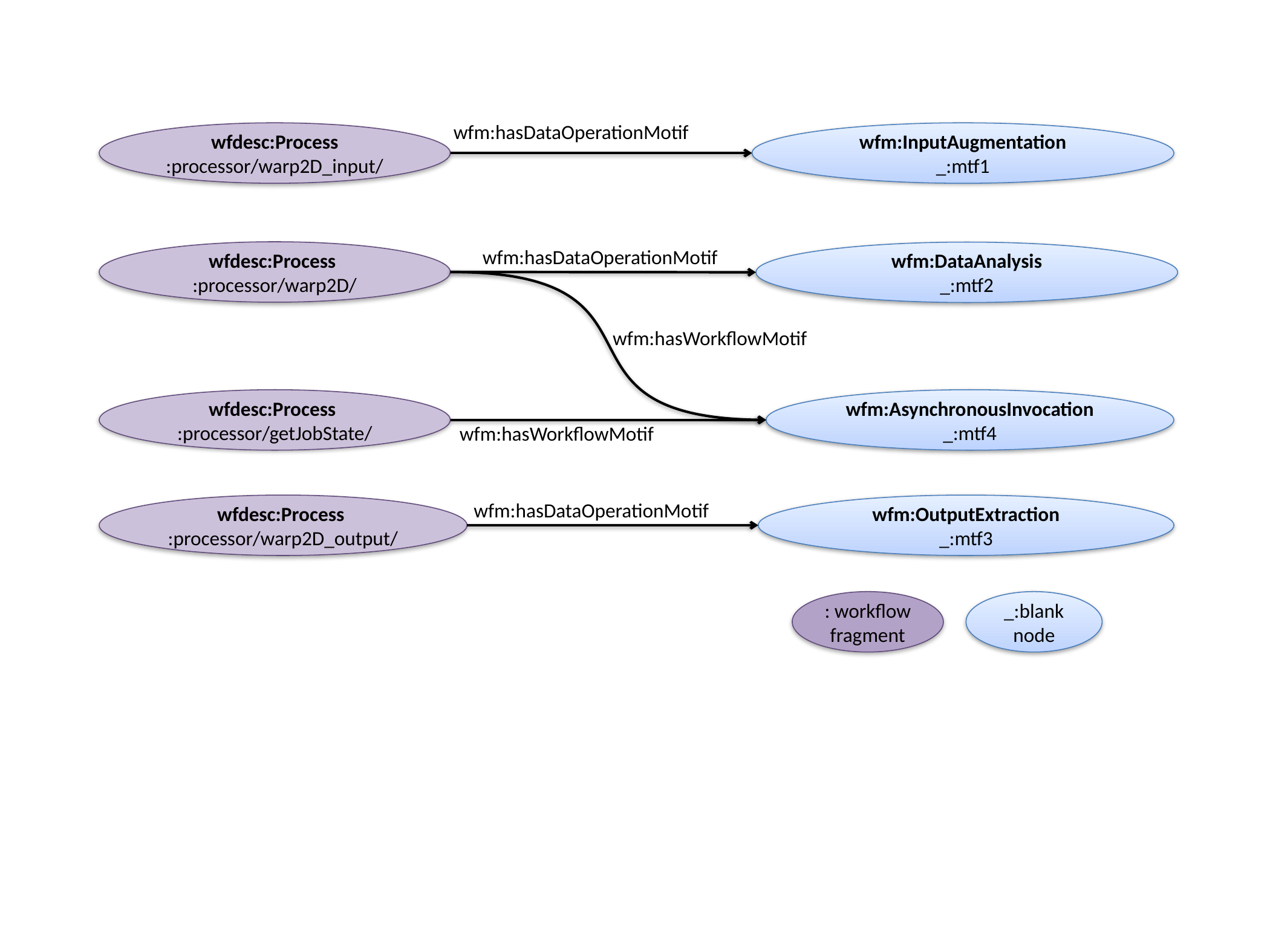

wfm:hasDataOperationMotif
wfdesc:Process
:processor/warp2D_input/
wfm:InputAugmentation
_:mtf1
wfm:hasDataOperationMotif
wfdesc:Process
:processor/warp2D/
wfm:DataAnalysis
_:mtf2
wfm:hasWorkflowMotif
wfdesc:Process
:processor/getJobState/
wfm:AsynchronousInvocation
_:mtf4
wfm:hasWorkflowMotif
wfm:hasDataOperationMotif
wfdesc:Process
:processor/warp2D_output/
wfm:OutputExtraction
_:mtf3
: workflow
fragment
_:blank
node